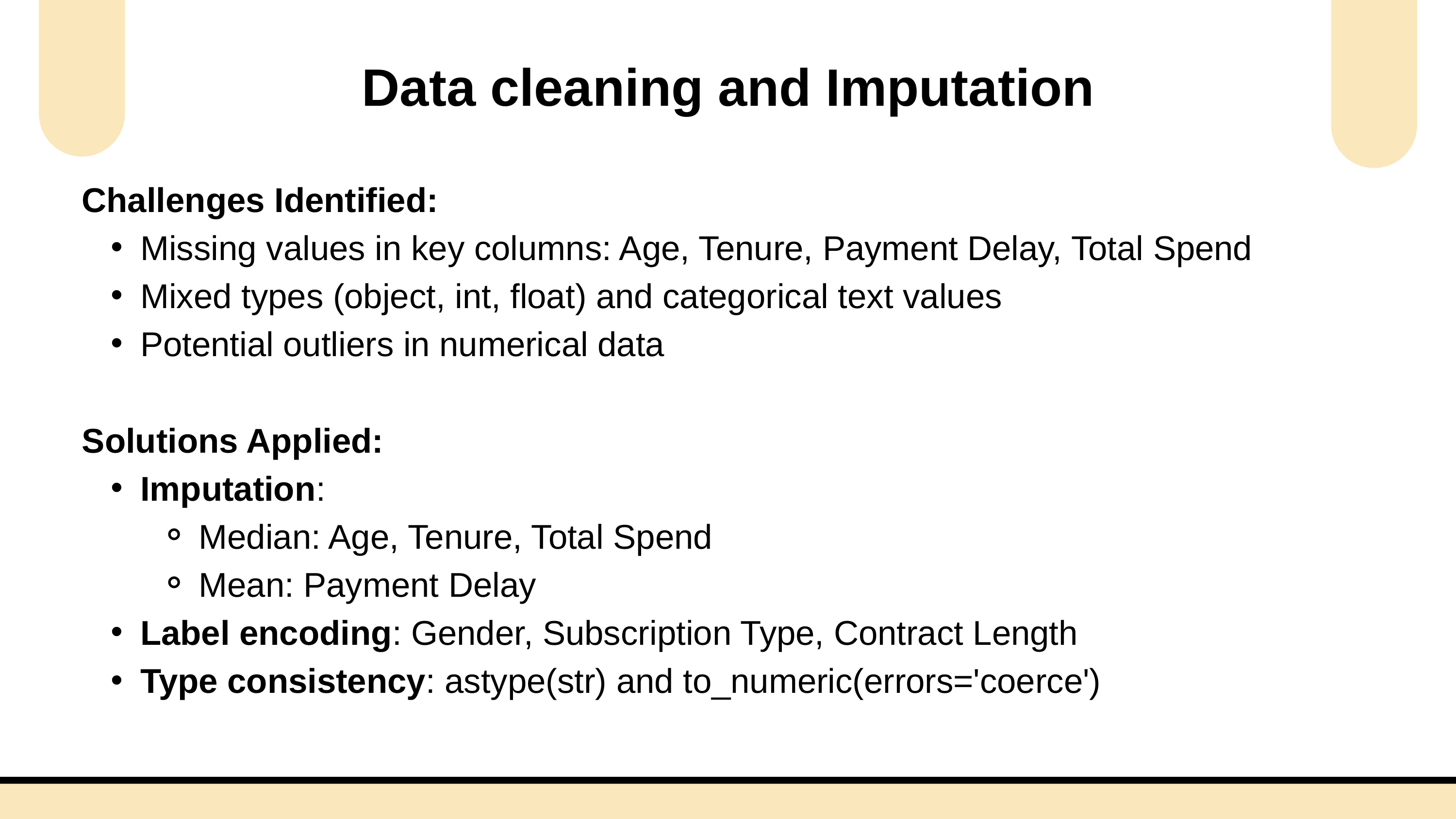

Data cleaning and Imputation
Challenges Identified:
Missing values in key columns: Age, Tenure, Payment Delay, Total Spend
Mixed types (object, int, float) and categorical text values
Potential outliers in numerical data

Solutions Applied:
Imputation:
Median: Age, Tenure, Total Spend
Mean: Payment Delay
Label encoding: Gender, Subscription Type, Contract Length
Type consistency: astype(str) and to_numeric(errors='coerce')